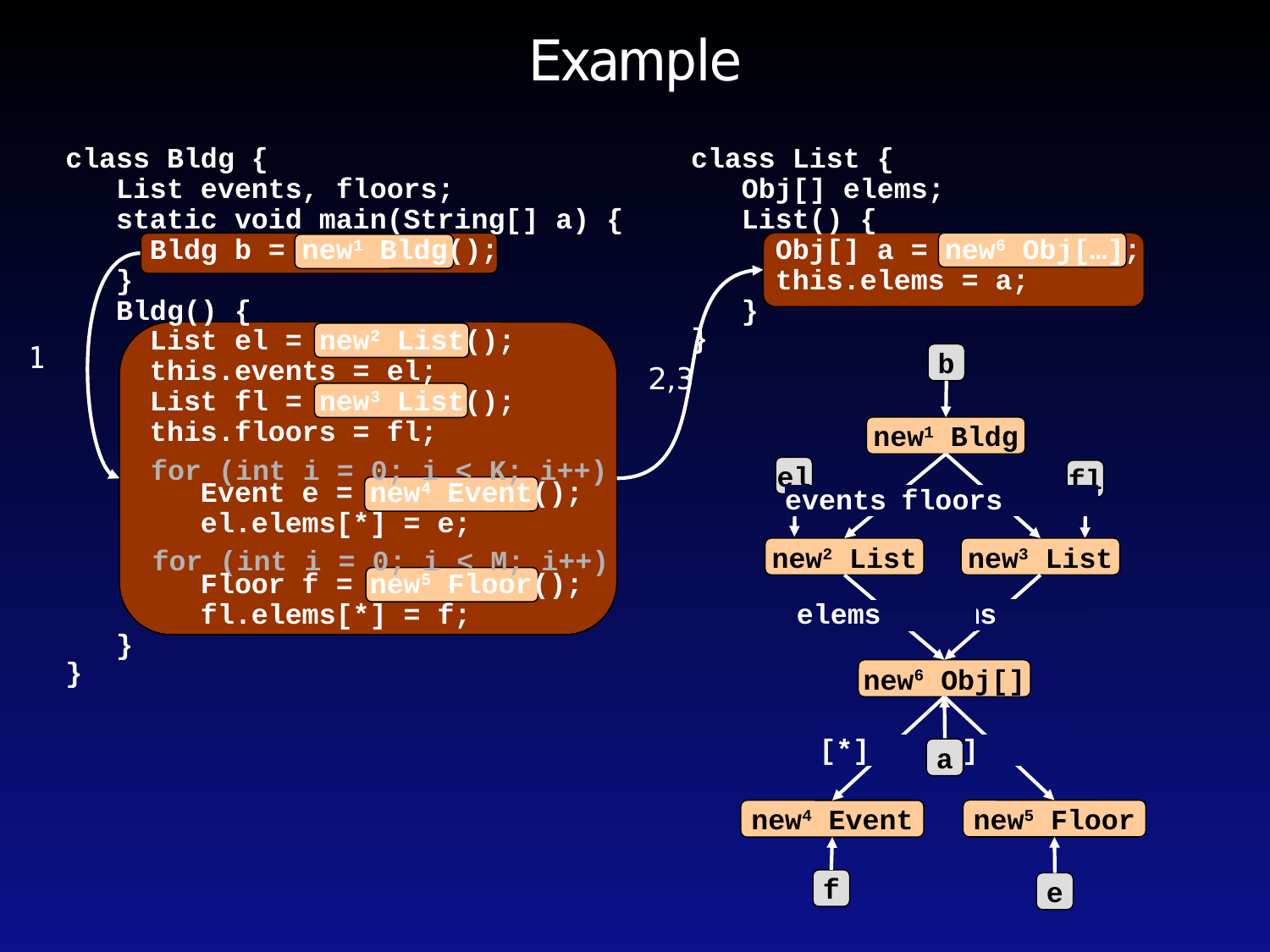

# Example
class Bldg {
   List events, floors;
   static void main(String[] a) {
     Bldg b = new1 Bldg();
   }
   Bldg() {
     List el = new2 List();
     this.events = el;
     List fl = new3 List();
     this.floors = fl;
        Event e = new4 Event();
        el.elems[*] = e;
        Floor f = new5 Floor();
        fl.elems[*] = f;
   }
}
class List {
   Obj[] elems;
   List() {
     Obj[] a = new6 Obj[…];
     this.elems = a;
   }
}

1
b
2,3

new1 Bldg
for (int i = 0; i < K; i++)
el
fl

events
floors
for (int i = 0; i < M; i++)
new2 List
new3 List

elems
elems
new6 Obj[]
[*]
[*]
a
new5 Floor
new4 Event
f
e